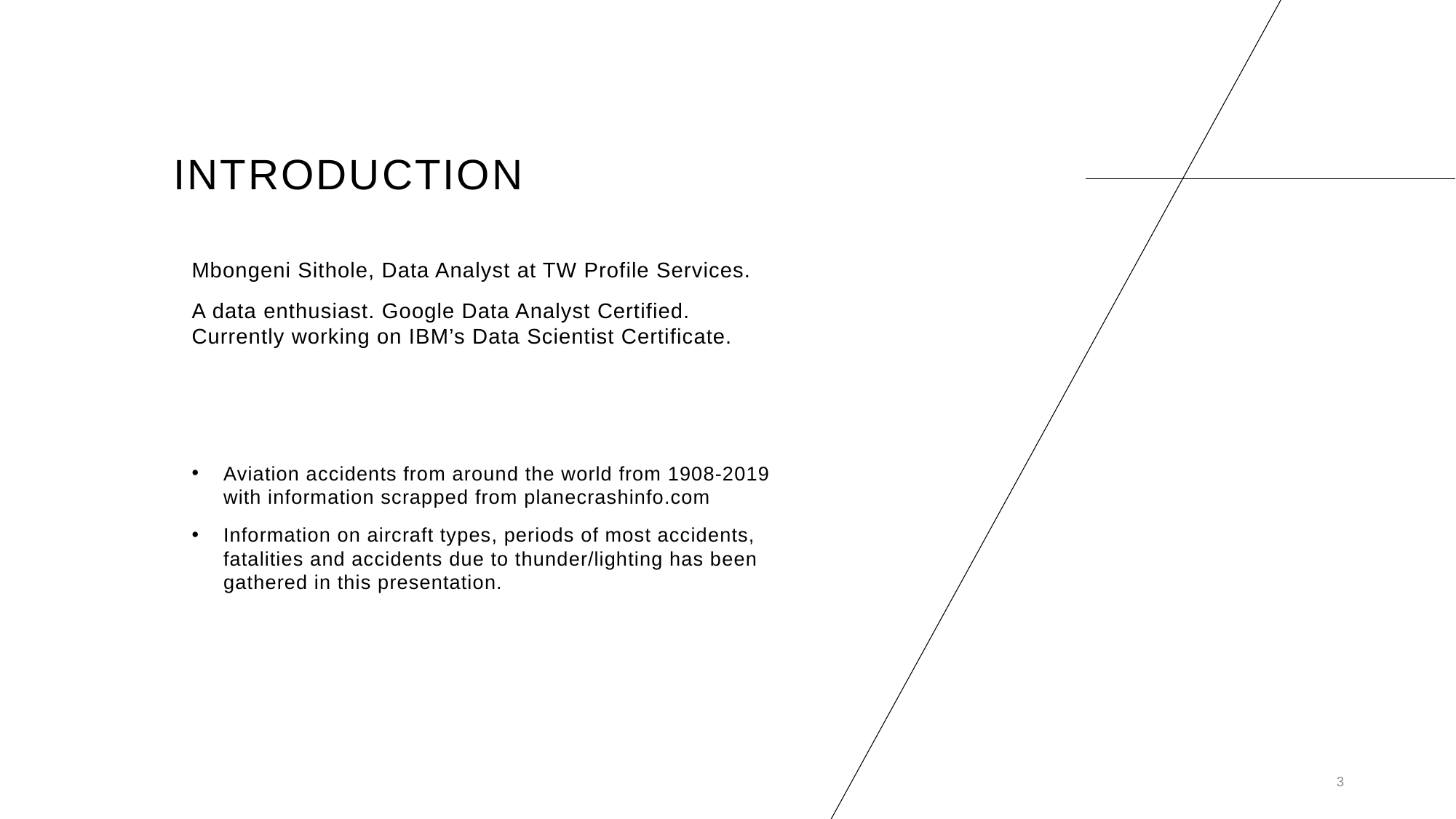

# INTRODUCTION
Mbongeni Sithole, Data Analyst at TW Profile Services.
A data enthusiast. Google Data Analyst Certified. Currently working on IBM’s Data Scientist Certificate.
Aviation accidents from around the world from 1908-2019 with information scrapped from planecrashinfo.com
Information on aircraft types, periods of most accidents, fatalities and accidents due to thunder/lighting has been gathered in this presentation.
3